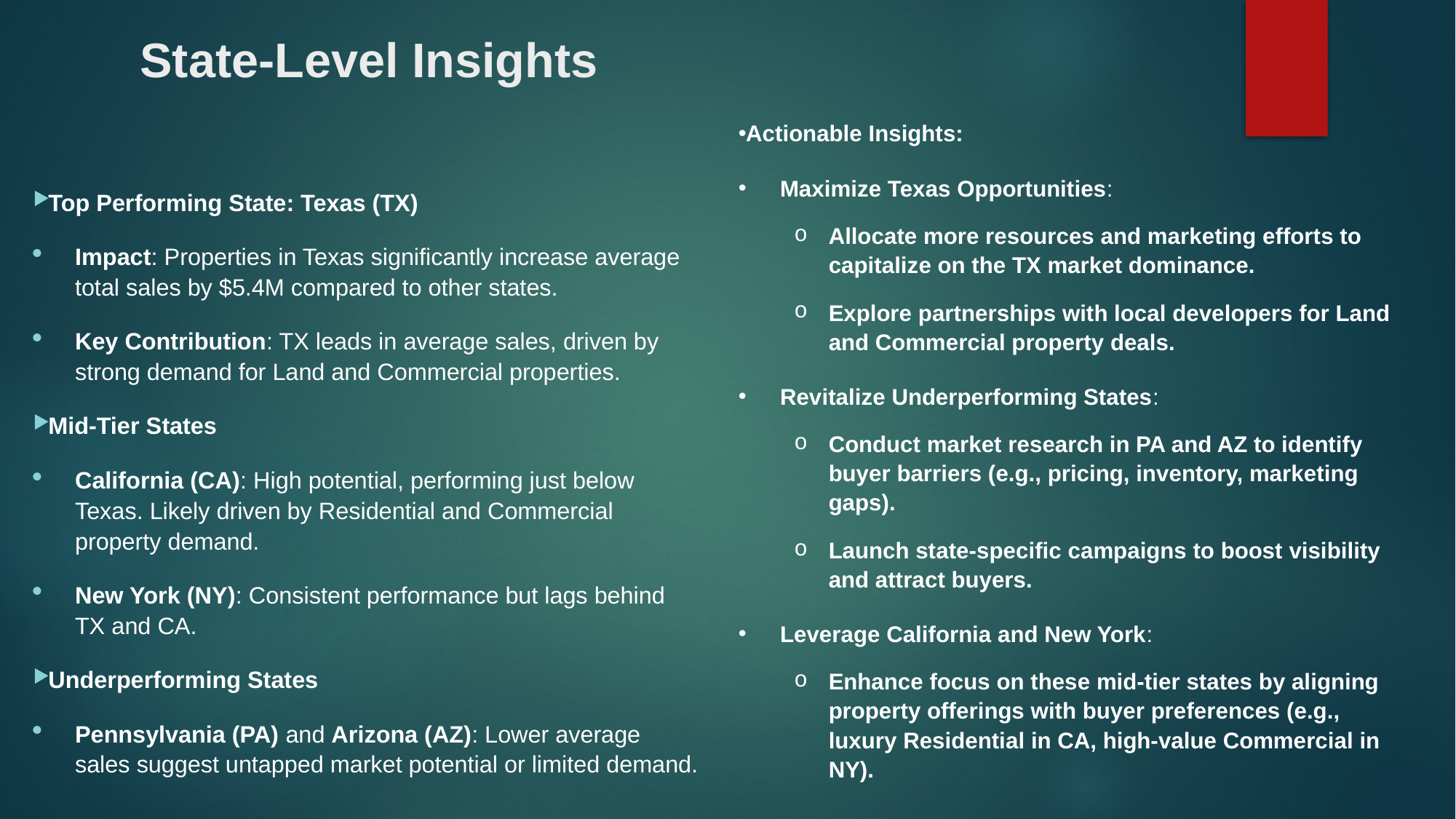

# State-Level Insights
Actionable Insights:
Maximize Texas Opportunities:
Allocate more resources and marketing efforts to capitalize on the TX market dominance.
Explore partnerships with local developers for Land and Commercial property deals.
Revitalize Underperforming States:
Conduct market research in PA and AZ to identify buyer barriers (e.g., pricing, inventory, marketing gaps).
Launch state-specific campaigns to boost visibility and attract buyers.
Leverage California and New York:
Enhance focus on these mid-tier states by aligning property offerings with buyer preferences (e.g., luxury Residential in CA, high-value Commercial in NY).

Top Performing State: Texas (TX)
Impact: Properties in Texas significantly increase average total sales by $5.4M compared to other states.
Key Contribution: TX leads in average sales, driven by strong demand for Land and Commercial properties.
Mid-Tier States
California (CA): High potential, performing just below Texas. Likely driven by Residential and Commercial property demand.
New York (NY): Consistent performance but lags behind TX and CA.
Underperforming States
Pennsylvania (PA) and Arizona (AZ): Lower average sales suggest untapped market potential or limited demand.